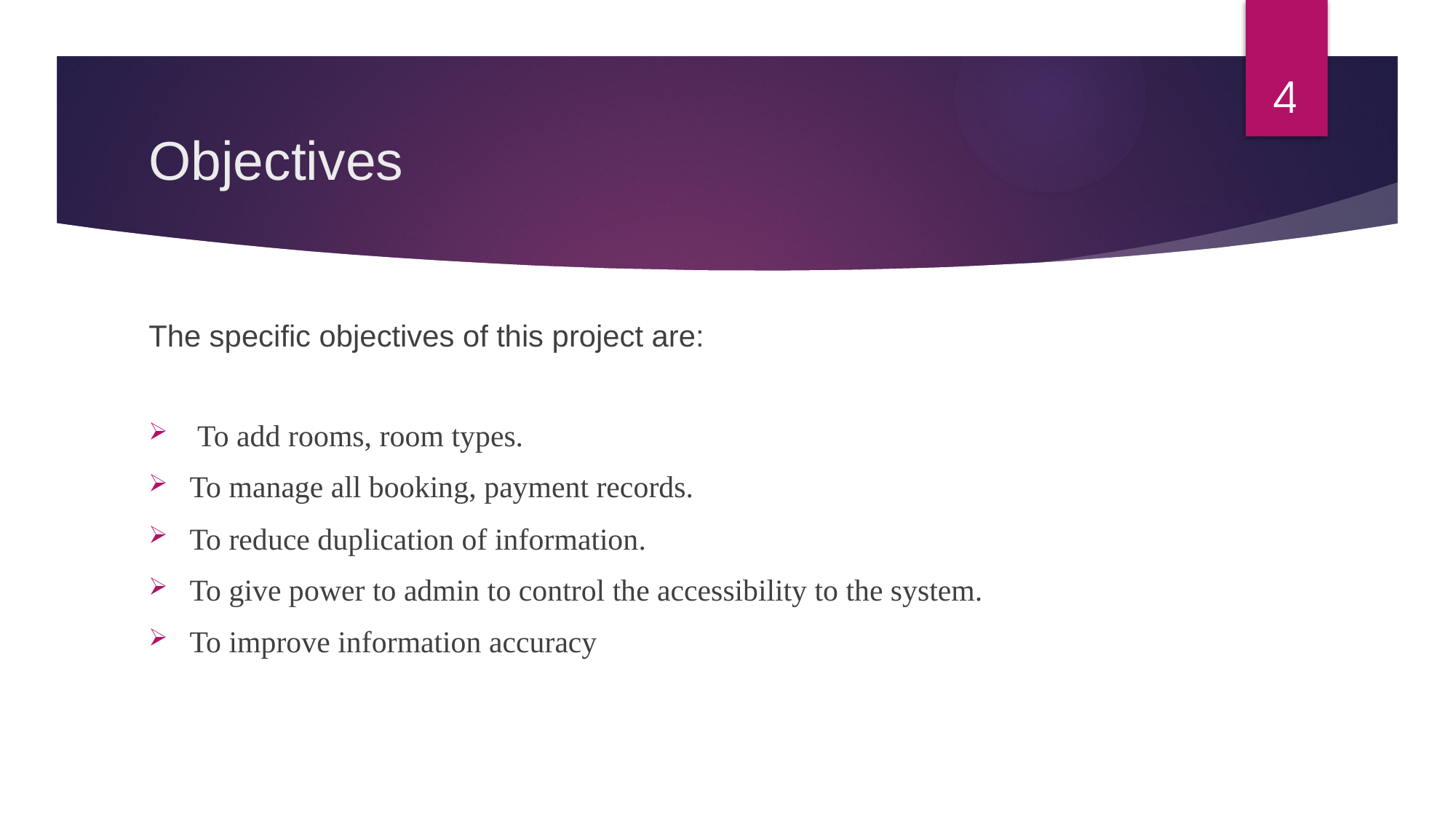

4
# Objectives
The specific objectives of this project are:

 To add rooms, room types.
To manage all booking, payment records.
To reduce duplication of information.
To give power to admin to control the accessibility to the system.
To improve information accuracy